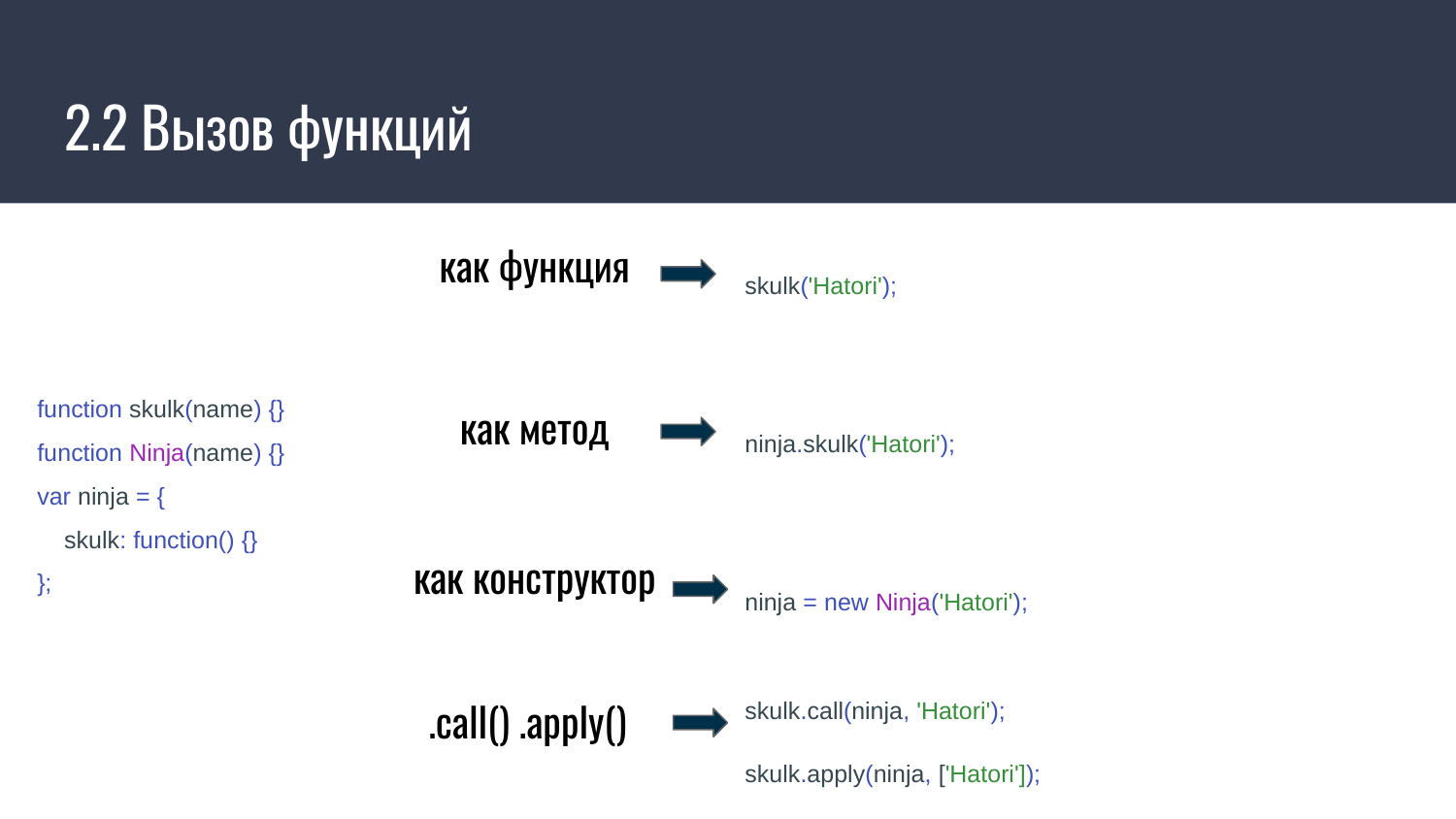

# 2.2 Вызов функций
function skulk(name) {}
function Ninja(name) {}
var ninja = {
    skulk: function() {}
};

как функция
skulk('Hatori');

ninja.skulk('Hatori');
как метод

как конструктор
ninja = new Ninja('Hatori');

skulk.call(ninja, 'Hatori');
.call() .apply()

skulk.apply(ninja, ['Hatori']);